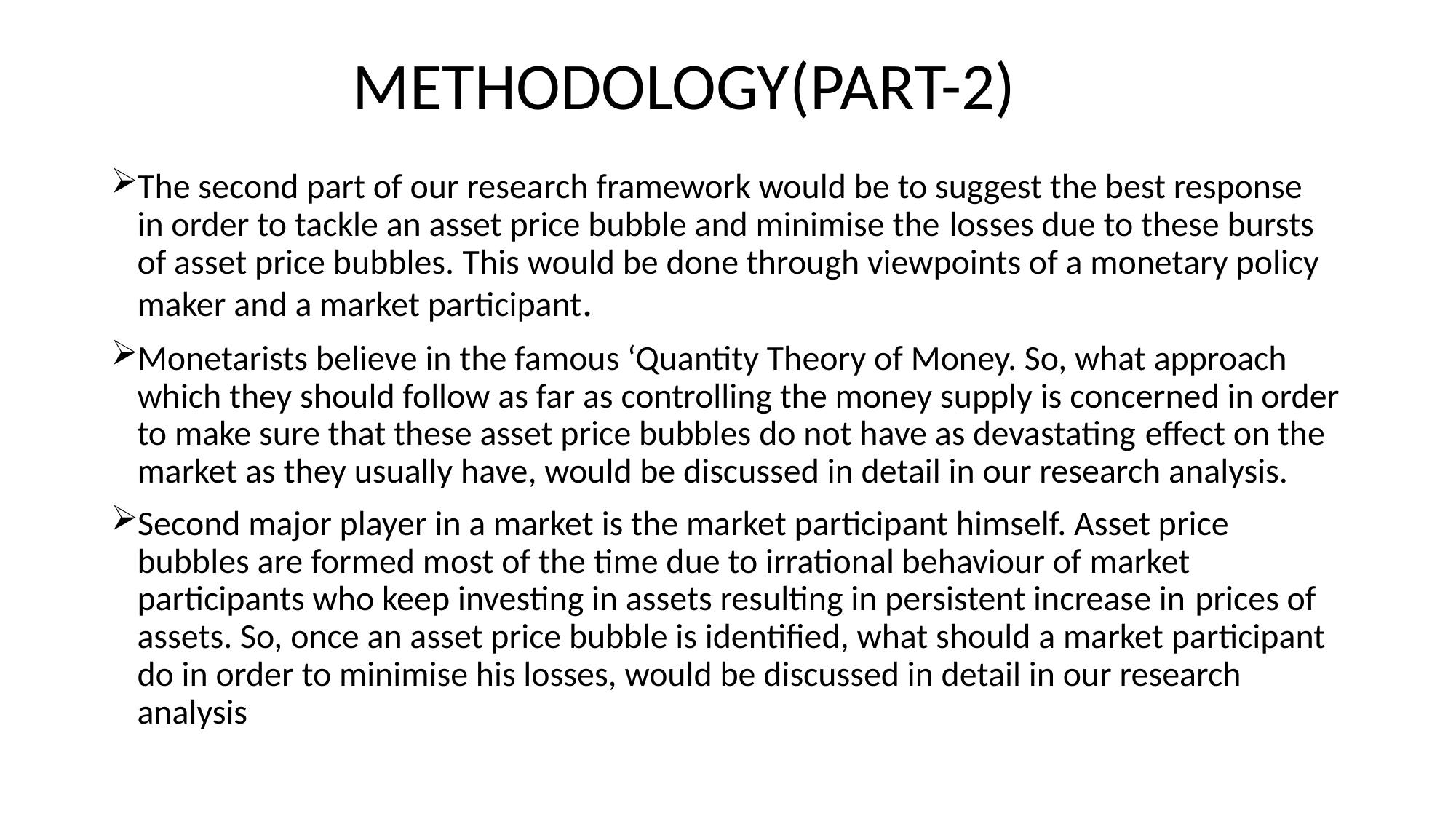

# METHODOLOGY(PART-2)
The second part of our research framework would be to suggest the best response in order to tackle an asset price bubble and minimise the losses due to these bursts of asset price bubbles. This would be done through viewpoints of a monetary policy maker and a market participant.
Monetarists believe in the famous ‘Quantity Theory of Money. So, what approach which they should follow as far as controlling the money supply is concerned in order to make sure that these asset price bubbles do not have as devastating effect on the market as they usually have, would be discussed in detail in our research analysis.
Second major player in a market is the market participant himself. Asset price bubbles are formed most of the time due to irrational behaviour of market participants who keep investing in assets resulting in persistent increase in prices of assets. So, once an asset price bubble is identified, what should a market participant do in order to minimise his losses, would be discussed in detail in our research analysis